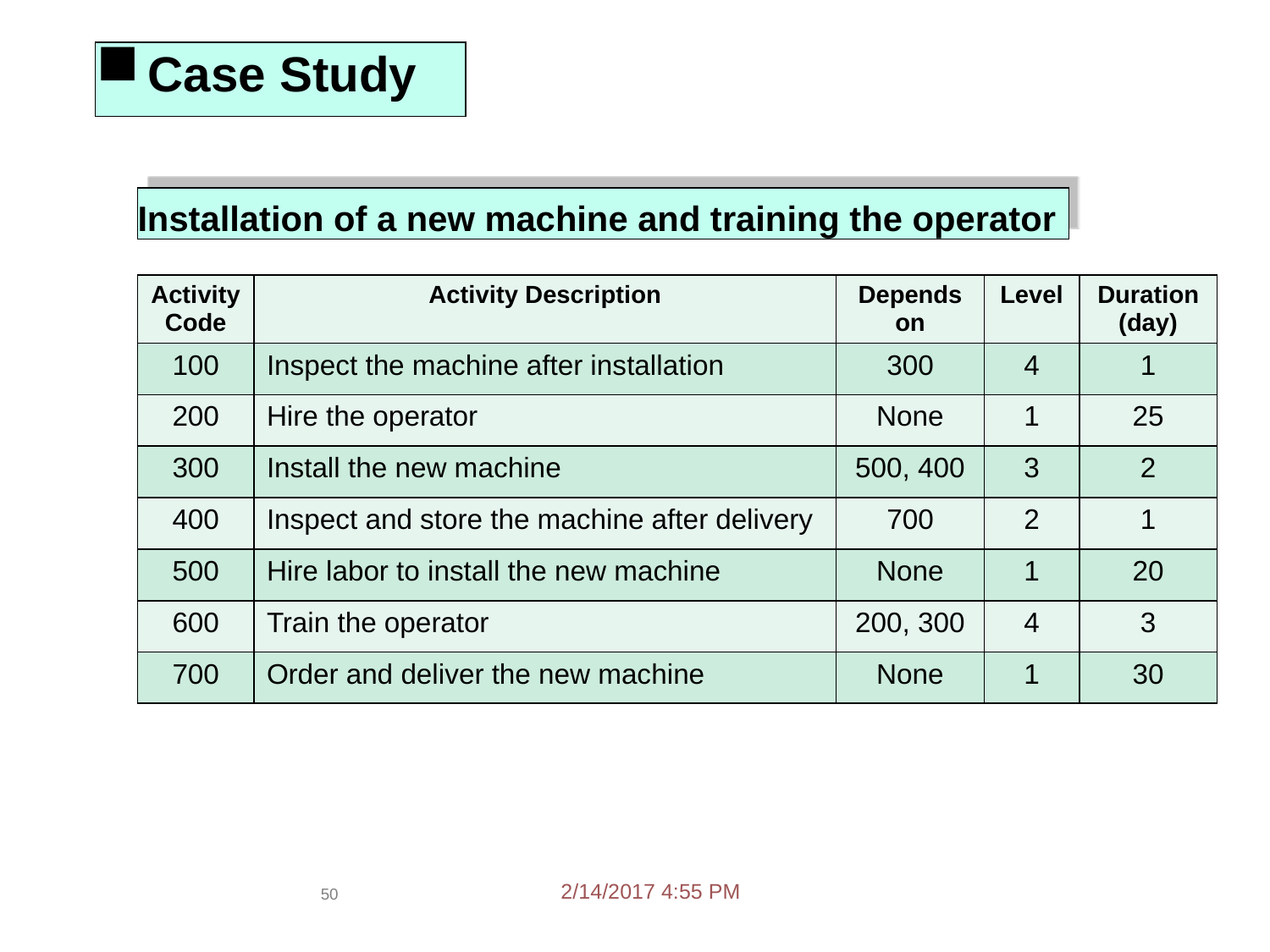

Case Study

Installation of a new machine and training the operator
| Activity Code | Activity Description | Depends on | Level | Duration (day) |
| --- | --- | --- | --- | --- |
| 100 | Inspect the machine after installation | 300 | 4 | 1 |
| 200 | Hire the operator | None | 1 | 25 |
| 300 | Install the new machine | 500, 400 | 3 | 2 |
| 400 | Inspect and store the machine after delivery | 700 | 2 | 1 |
| 500 | Hire labor to install the new machine | None | 1 | 20 |
| 600 | Train the operator | 200, 300 | 4 | 3 |
| 700 | Order and deliver the new machine | None | 1 | 30 |
2/14/2017 4:55 PM
50